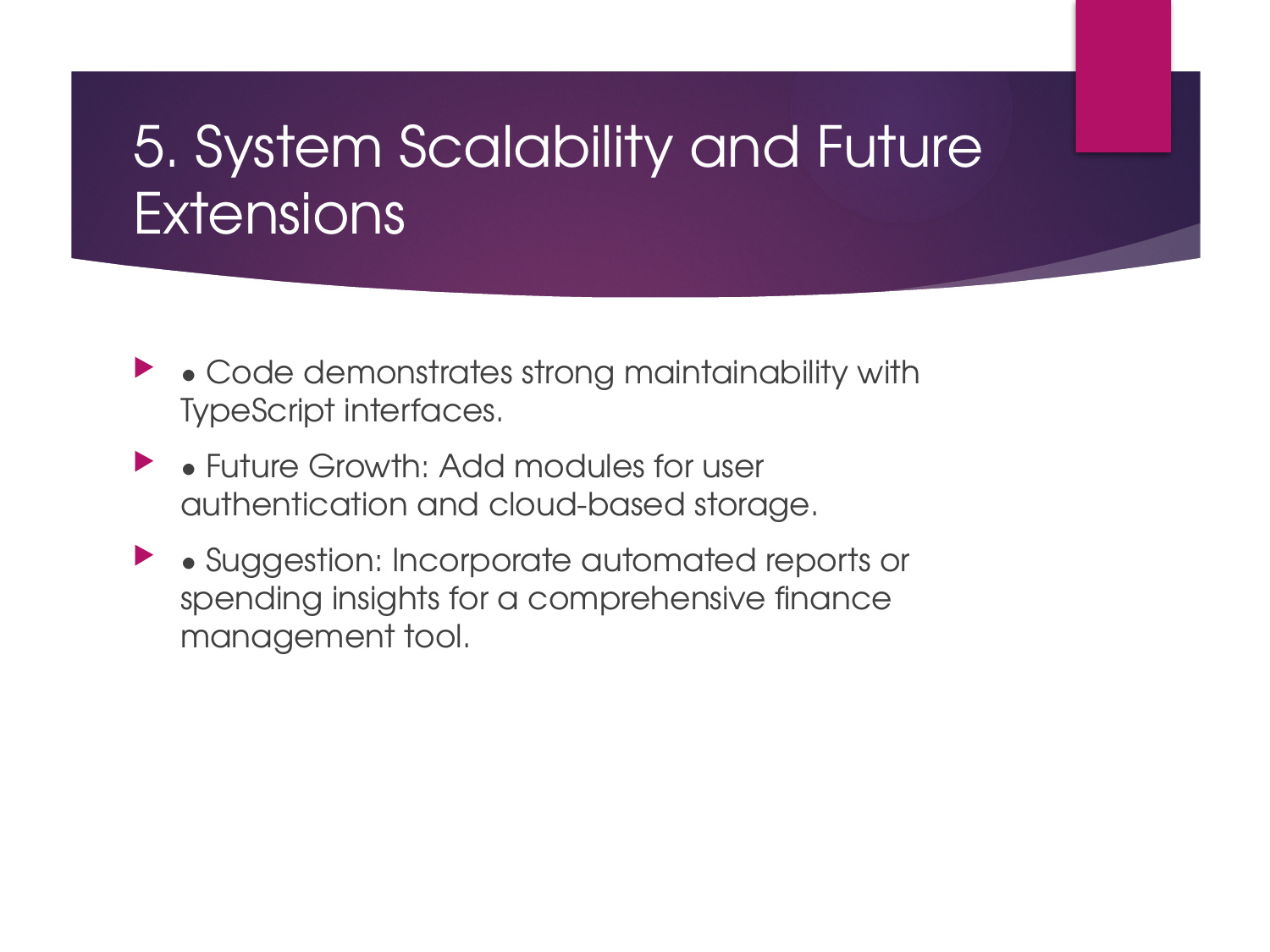

# 5. System Scalability and Future Extensions
• Code demonstrates strong maintainability with TypeScript interfaces.
• Future Growth: Add modules for user authentication and cloud-based storage.
• Suggestion: Incorporate automated reports or spending insights for a comprehensive finance management tool.